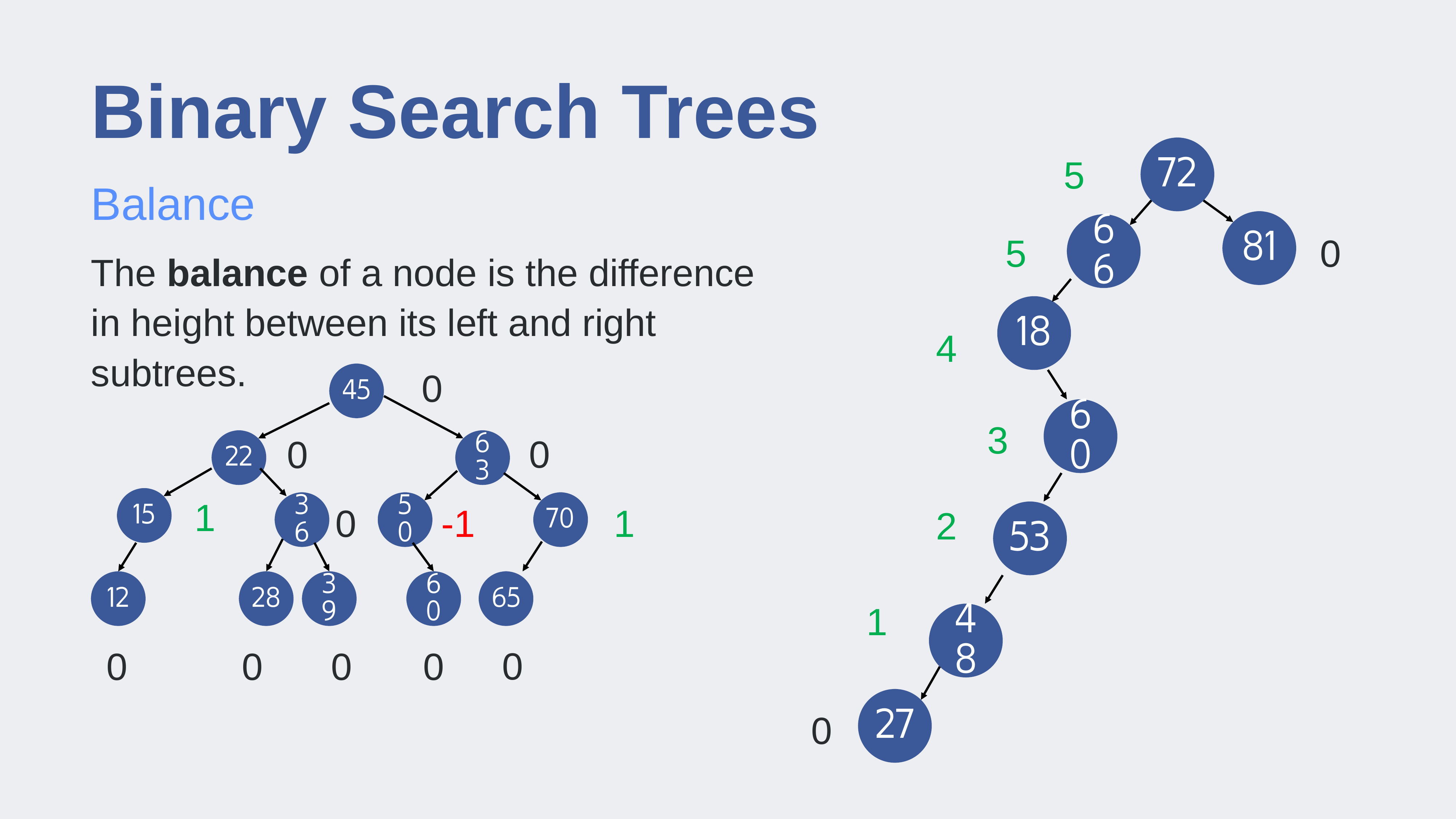

# Binary Search Trees
72
5
Balance
81
66
5
0
The balance of a node is the difference in height between its left and right subtrees.
18
4
0
45
60
3
0
0
22
63
15
1
36
50
70
0
-1
1
2
53
12
28
39
60
65
1
48
0
0
0
0
0
27
0